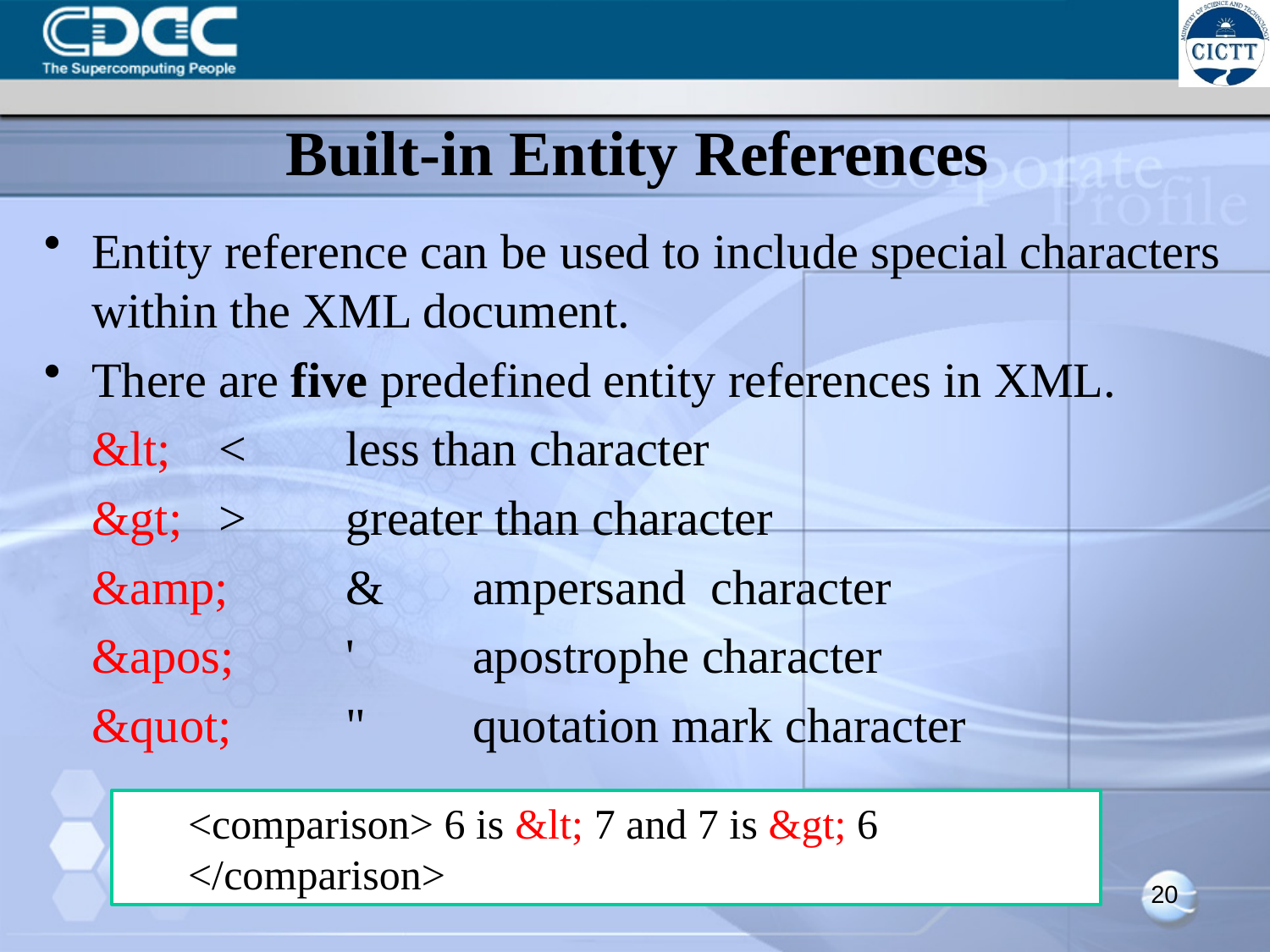

# Built-in Entity References
Entity reference can be used to include special characters within the XML document.
There are five predefined entity references in XML.
	&lt; 	< 	less than character
	&gt; 	> 	greater than character
	&amp; 	& 	ampersand  character
	&apos; 	' 	apostrophe character
	&quot; 	" 	quotation mark character
<comparison> 6 is &lt; 7 and 7 is &gt; 6
</comparison>